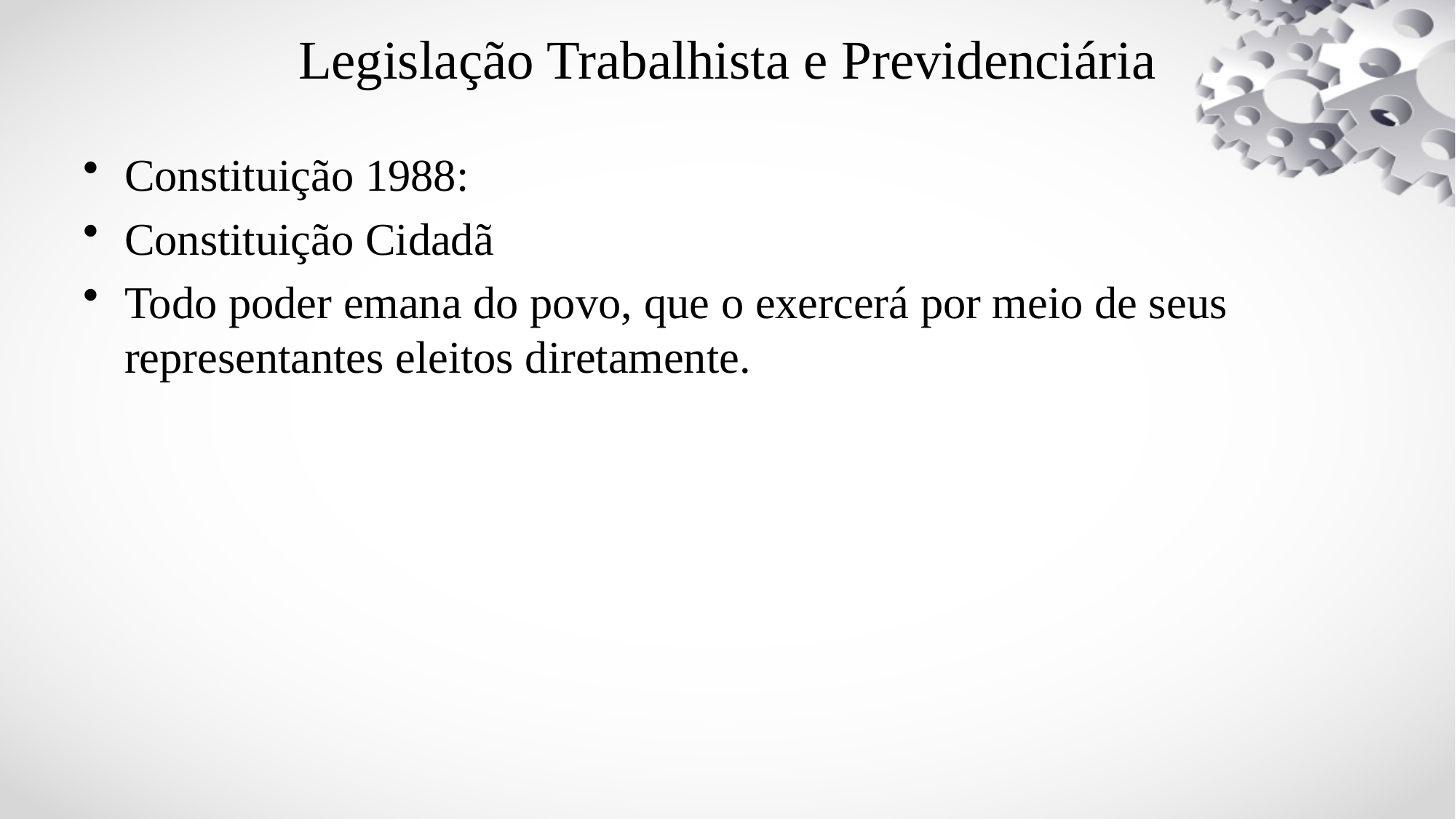

# Legislação Trabalhista e Previdenciária
Constituição 1988:
Constituição Cidadã
Todo poder emana do povo, que o exercerá por meio de seus representantes eleitos diretamente.